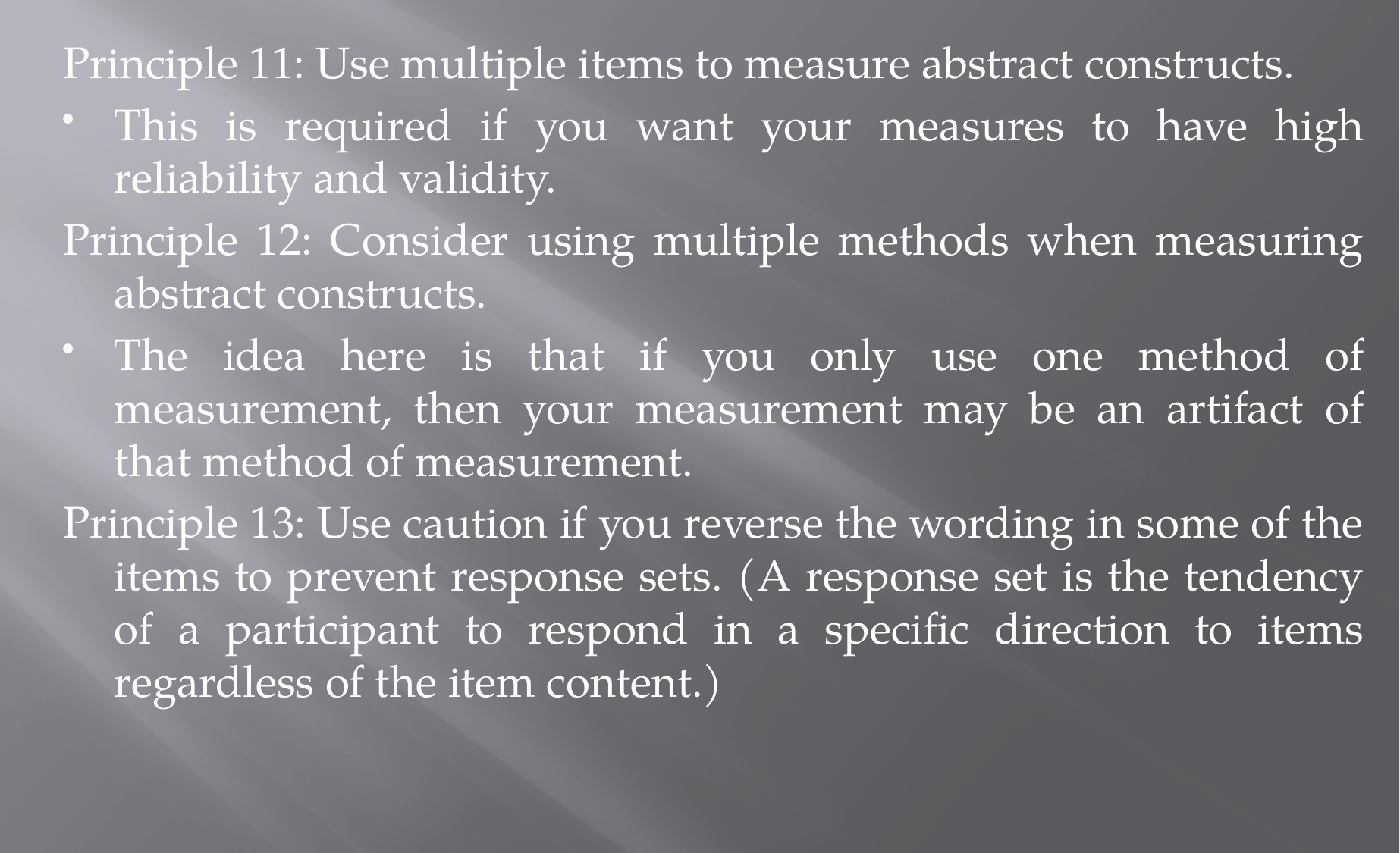

Principle 11: Use multiple items to measure abstract constructs.
This is required if you want your measures to have high reliability and validity.
Principle 12: Consider using multiple methods when measuring abstract constructs.
The idea here is that if you only use one method of measurement, then your measurement may be an artifact of that method of measurement.
Principle 13: Use caution if you reverse the wording in some of the items to prevent response sets. (A response set is the tendency of a participant to respond in a specific direction to items regardless of the item content.)